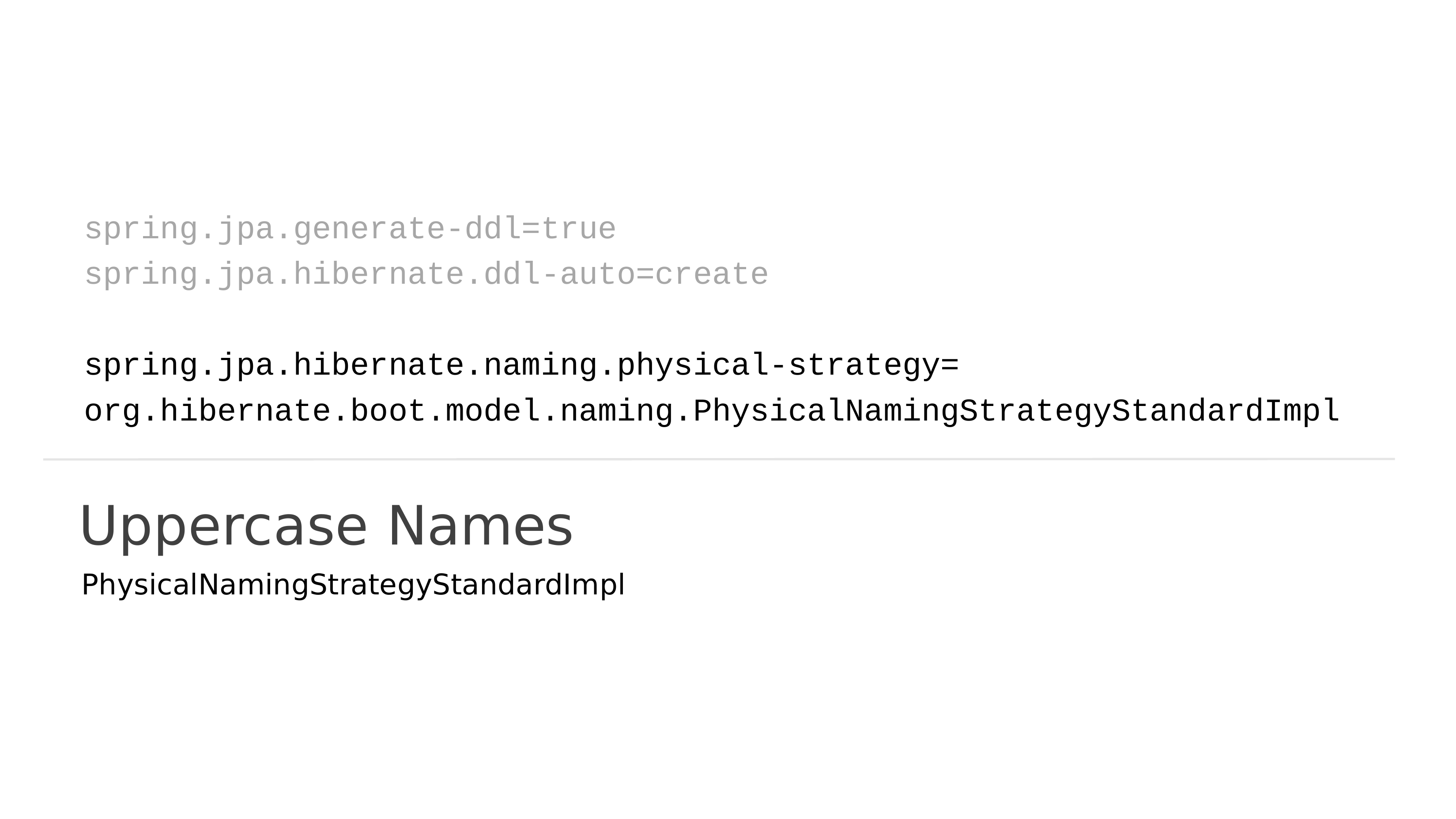

# spring.jpa.generate-ddl=true  spring.jpa.hibernate.ddl-auto=create
spring.jpa.hibernate.naming.physical-strategy=  org.hibernate.boot.model.naming.PhysicalNamingStrategyStandardImpl

Uppercase Names
PhysicalNamingStrategyStandardImpl
4